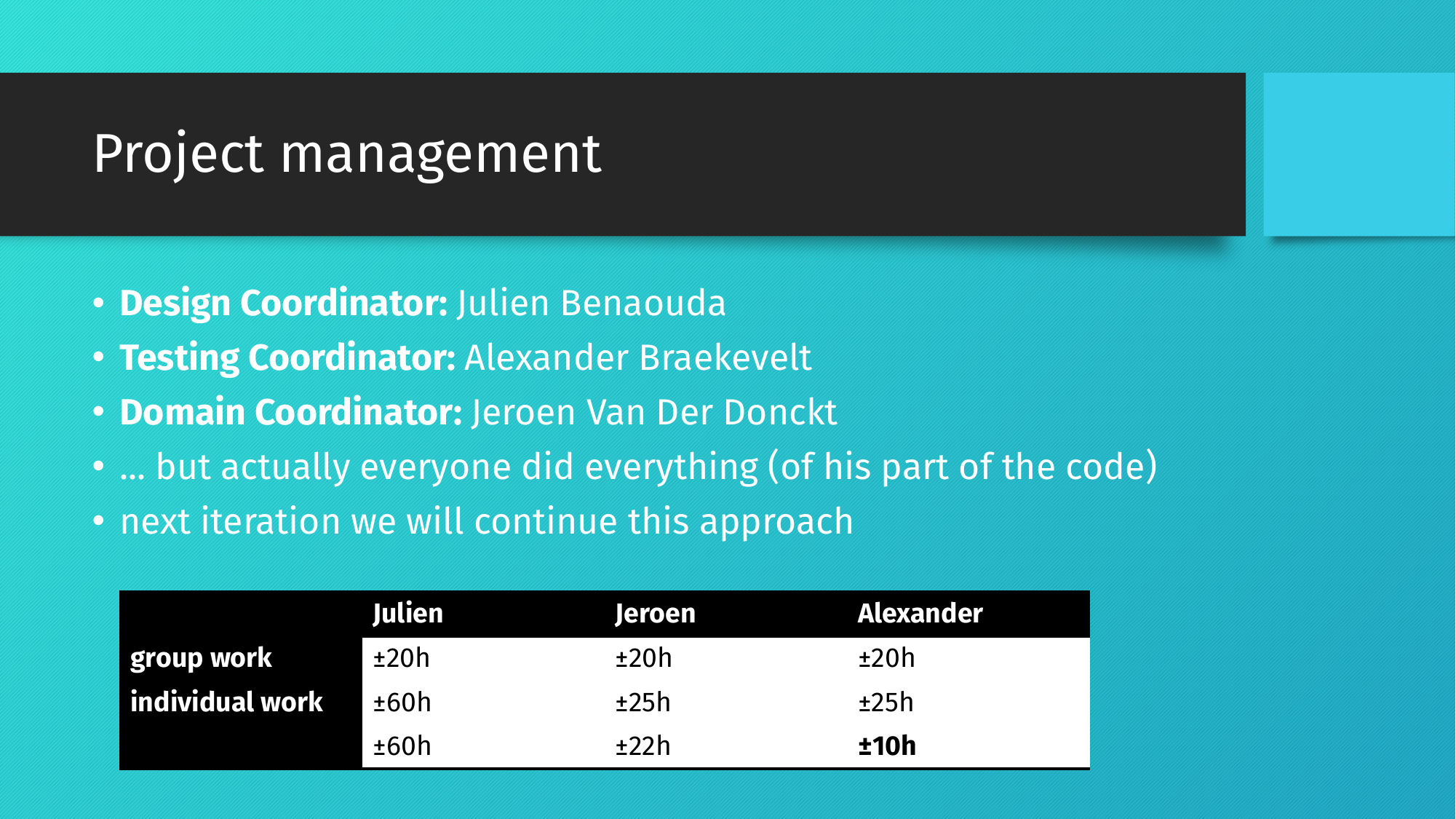

# Project management
Design Coordinator: Julien Benaouda
Testing Coordinator: Alexander Braekevelt
Domain Coordinator: Jeroen Van Der Donckt
... but actually everyone did everything (of his part of the code)
next iteration we will continue this approach

|  | Julien | Jeroen | Alexander |
| --- | --- | --- | --- |
| group work | ±20h | ±20h | ±20h |
| individual work | ±60h | ±25h | ±25h |
| study | ±60h | ±22h | ±10h |